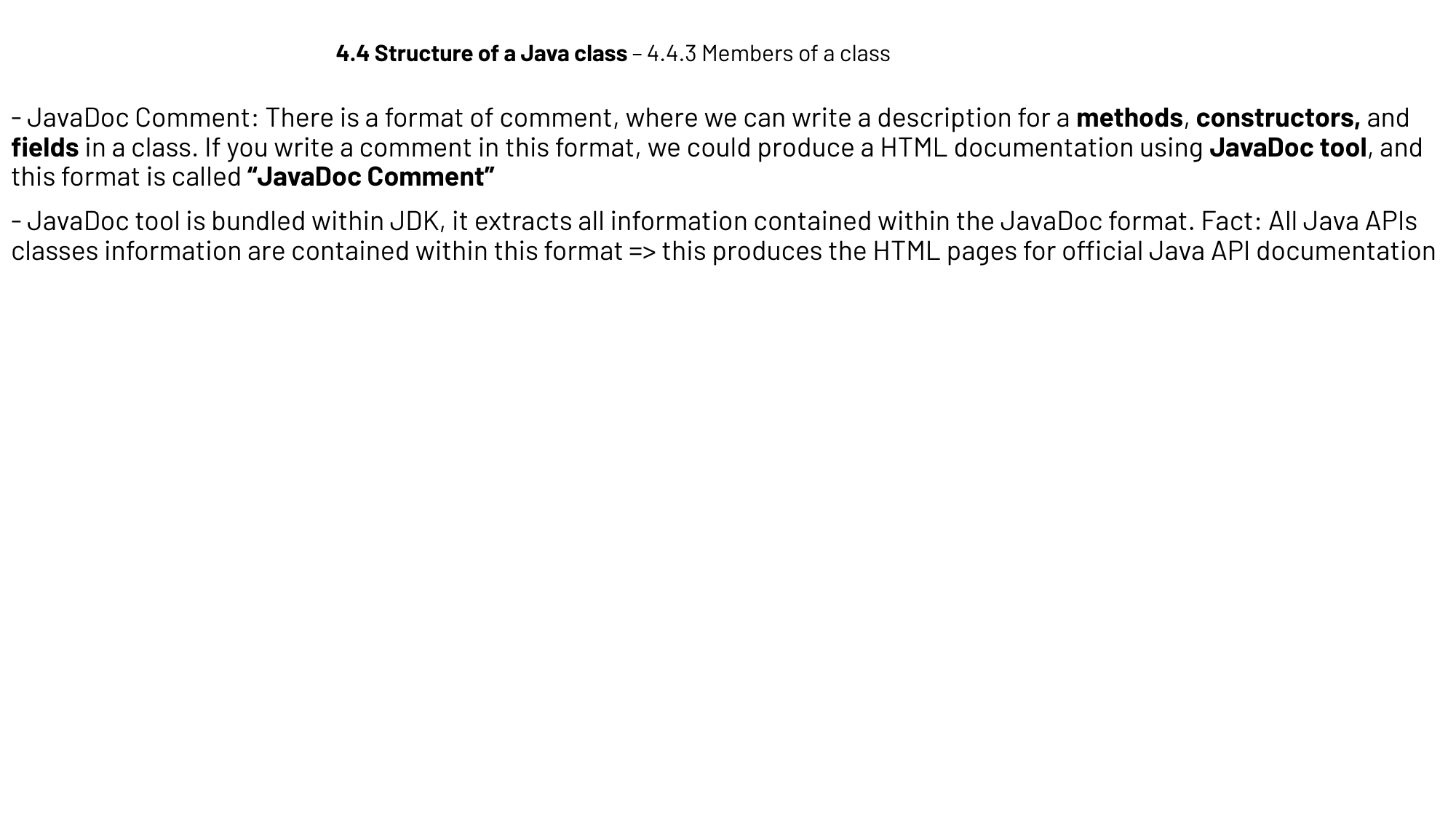

4.4 Structure of a Java class – 4.4.3 Members of a class
- JavaDoc Comment: There is a format of comment, where we can write a description for a methods, constructors, and fields in a class. If you write a comment in this format, we could produce a HTML documentation using JavaDoc tool, and this format is called “JavaDoc Comment”
- JavaDoc tool is bundled within JDK, it extracts all information contained within the JavaDoc format. Fact: All Java APIs classes information are contained within this format => this produces the HTML pages for official Java API documentation